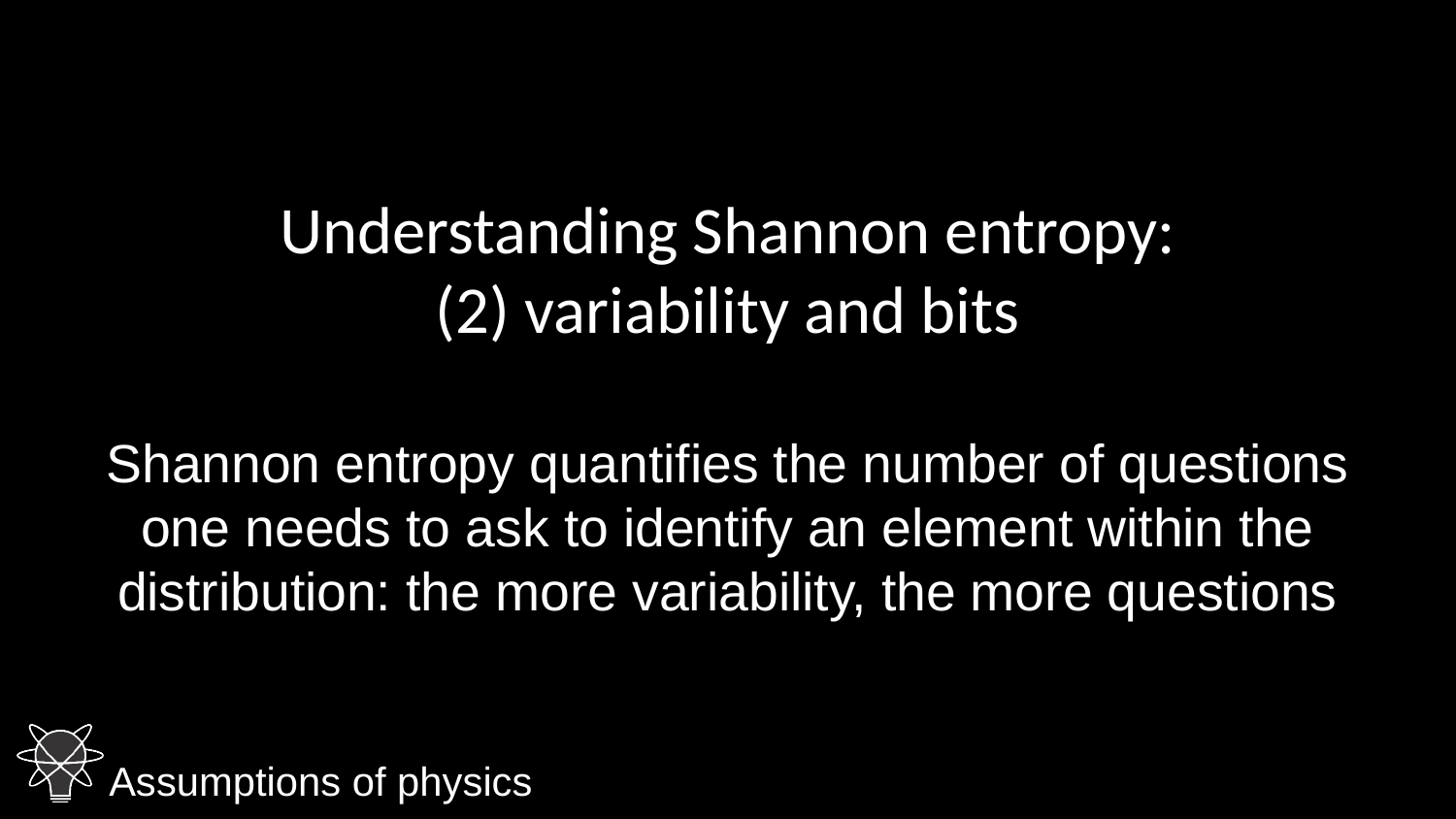

# Understanding Shannon entropy: (2) variability and bits
Shannon entropy quantifies the number of questions
one needs to ask to identify an element within the distribution: the more variability, the more questions